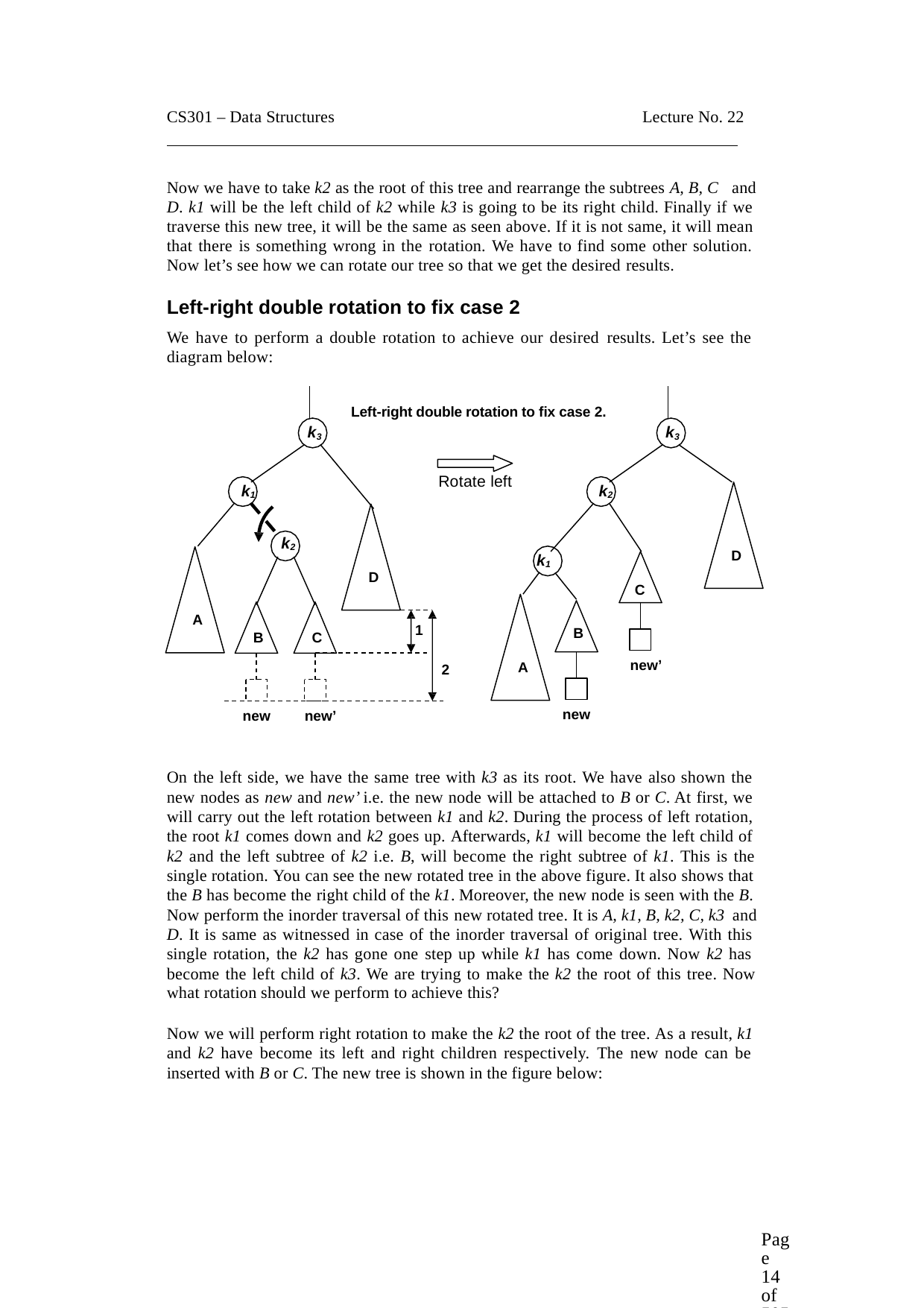

CS301 – Data Structures
Lecture No. 22

Now we have to take k2 as the root of this tree and rearrange the subtrees A, B, C   and
D. k1 will be the left child of k2 while k3 is going to be its right child. Finally if we  traverse this new tree, it will be the same as seen above. If it is not same, it will mean  that there is something wrong in the rotation. We have to find some other solution.  Now let’s see how we can rotate our tree so that we get the desired results.

Left-right double rotation to fix case 2
We have to perform a double rotation to achieve our desired results. Let’s see the  diagram below:

Left-right double rotation to fix case 2.

k3
k3

Rotate left

k1
k2

k2

D

k1

D

C

A
1
B
B
C

new’
A
2

new
new
new’
On the left side, we have the same tree with k3 as its root. We have also shown the  new nodes as new and new’ i.e. the new node will be attached to B or C. At first, we  will carry out the left rotation between k1 and k2. During the process of left rotation,  the root k1 comes down and k2 goes up. Afterwards, k1 will become the left child of  k2 and the left subtree of k2 i.e. B, will become the right subtree of k1. This is the
single rotation. You can see the new rotated tree in the above figure. It also shows that  the B has become the right child of the k1. Moreover, the new node is seen with the B.  Now perform the inorder traversal of this new rotated tree. It is A, k1, B, k2, C, k3 and
D. It is same as witnessed in case of the inorder traversal of original tree. With this  single rotation, the k2 has gone one step up while k1 has come down. Now k2 has  become the left child of k3. We are trying to make the k2 the root of this tree. Now
what rotation should we perform to achieve this?

Now we will perform right rotation to make the k2 the root of the tree. As a result, k1  and k2 have become its left and right children respectively. The new node can be  inserted with B or C. The new tree is shown in the figure below:
Page 14 of 505